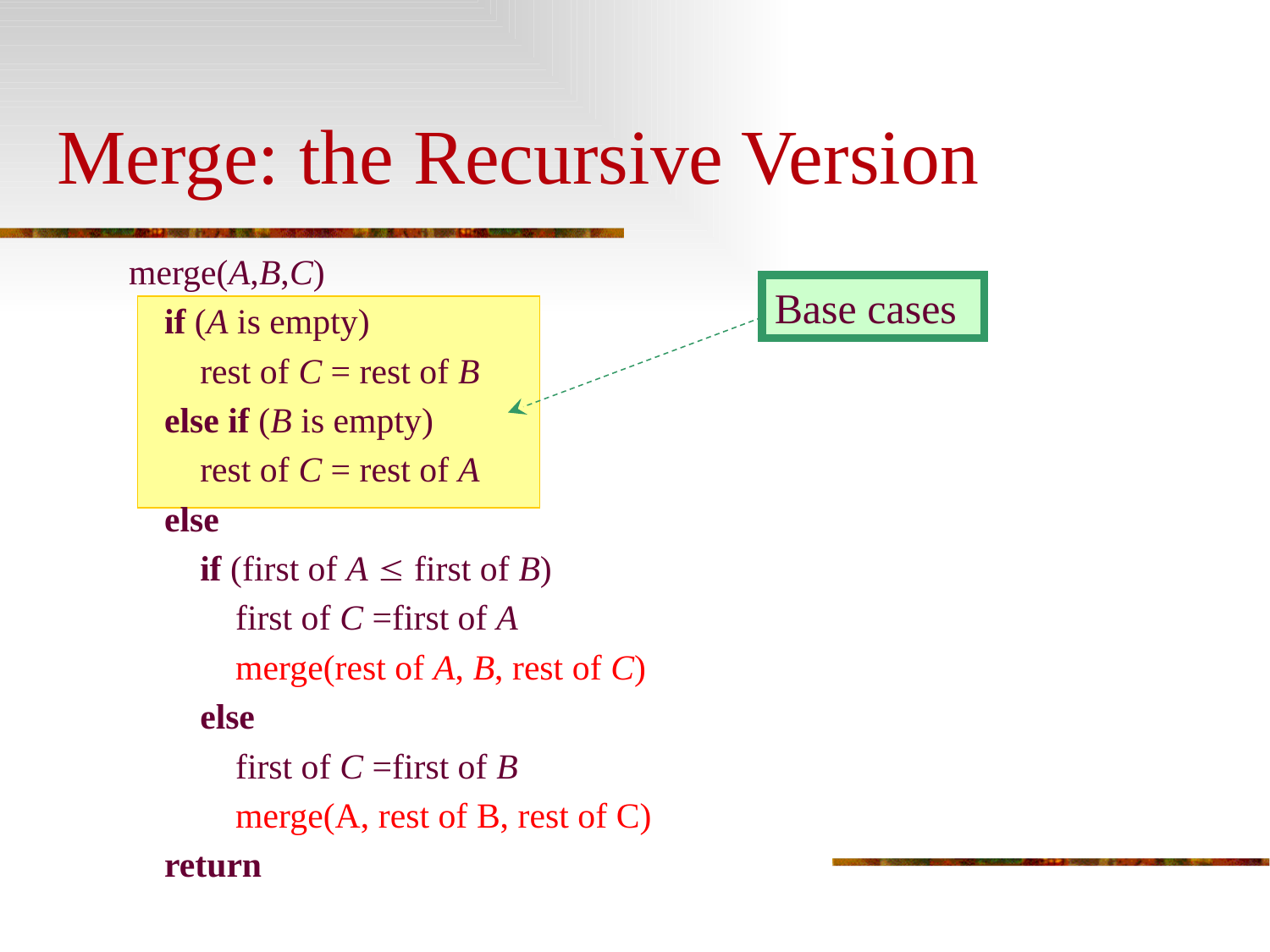

# Merge: the Recursive Version
merge(A,B,C)
    if (A is empty)
        rest of C = rest of B
    else if (B is empty)
        rest of C = rest of A
    else
        if (first of A ≤ first of B)
            first of C =first of A
            merge(rest of A, B, rest of C)
        else
            first of C =first of B
            merge(A, rest of B, rest of C)
    return

Base cases